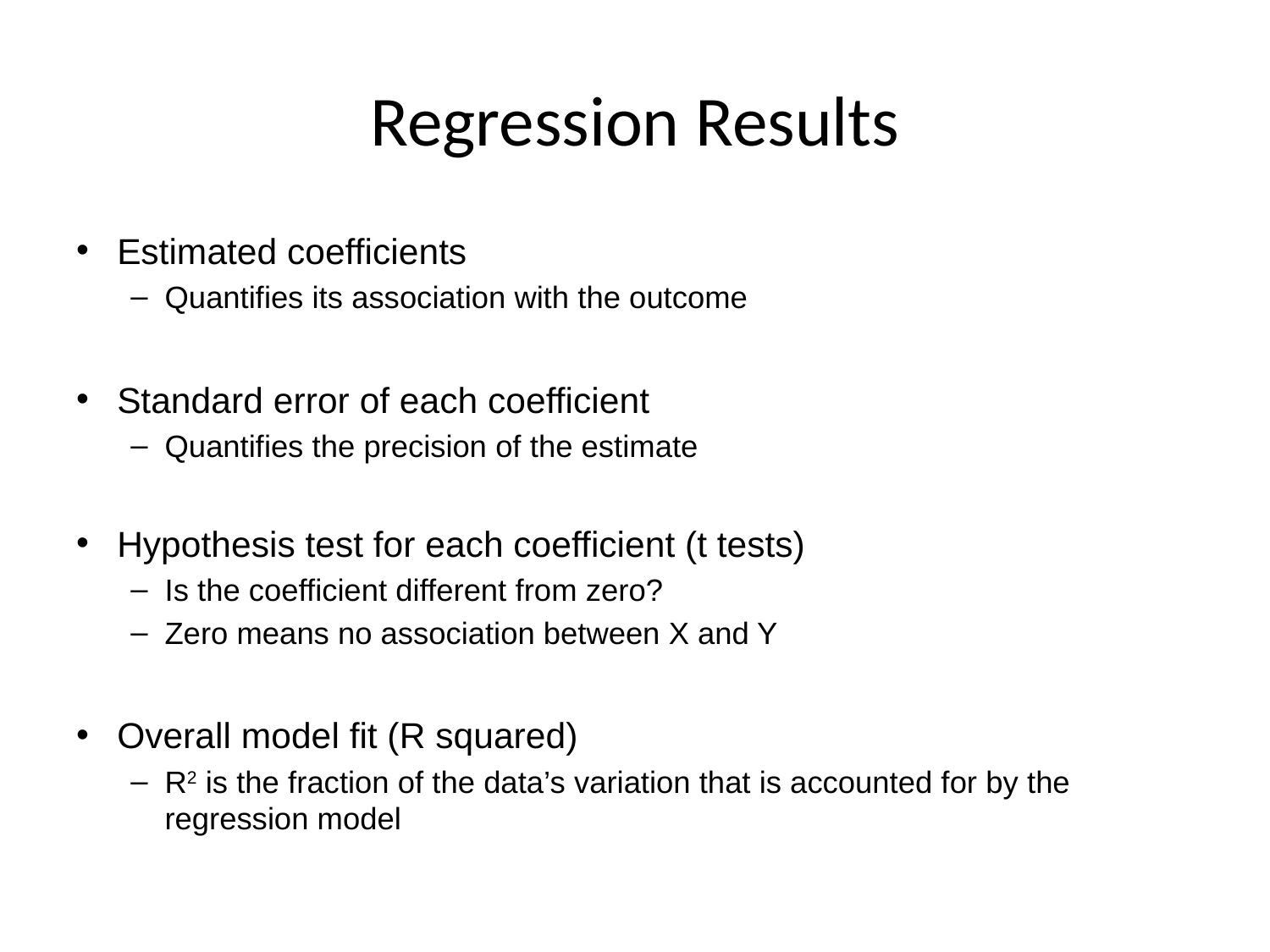

# Regression Results
Estimated coefficients
Quantifies its association with the outcome

Standard error of each coefficient
Quantifies the precision of the estimate

Hypothesis test for each coefficient (t tests)
Is the coefficient different from zero?
Zero means no association between X and Y

Overall model fit (R squared)
R2 is the fraction of the data’s variation that is accounted for by the regression model